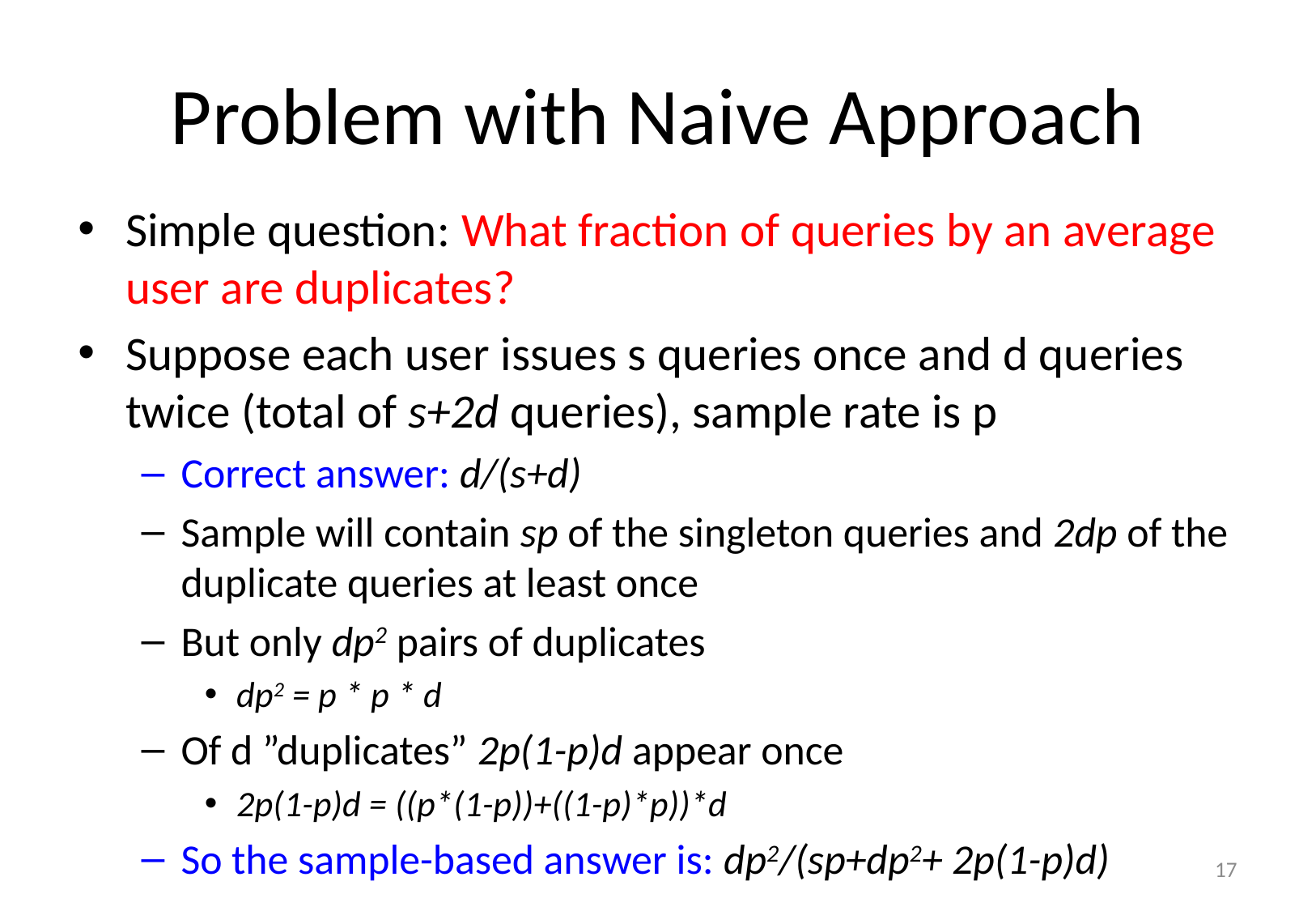

# Problem with Naive Approach
Simple question: What fraction of queries by an average user are duplicates?
Suppose each user issues s queries once and d queries twice (total of s+2d queries), sample rate is p
Correct answer: d/(s+d)
Sample will contain sp of the singleton queries and 2dp of the duplicate queries at least once
But only dp2 pairs of duplicates
dp2 = p * p * d
Of d ”duplicates” 2p(1-p)d appear once
2p(1-p)d = ((p*(1-p))+((1-p)*p))*d
So the sample-based answer is: dp2/(sp+dp2+ 2p(1-p)d)
17